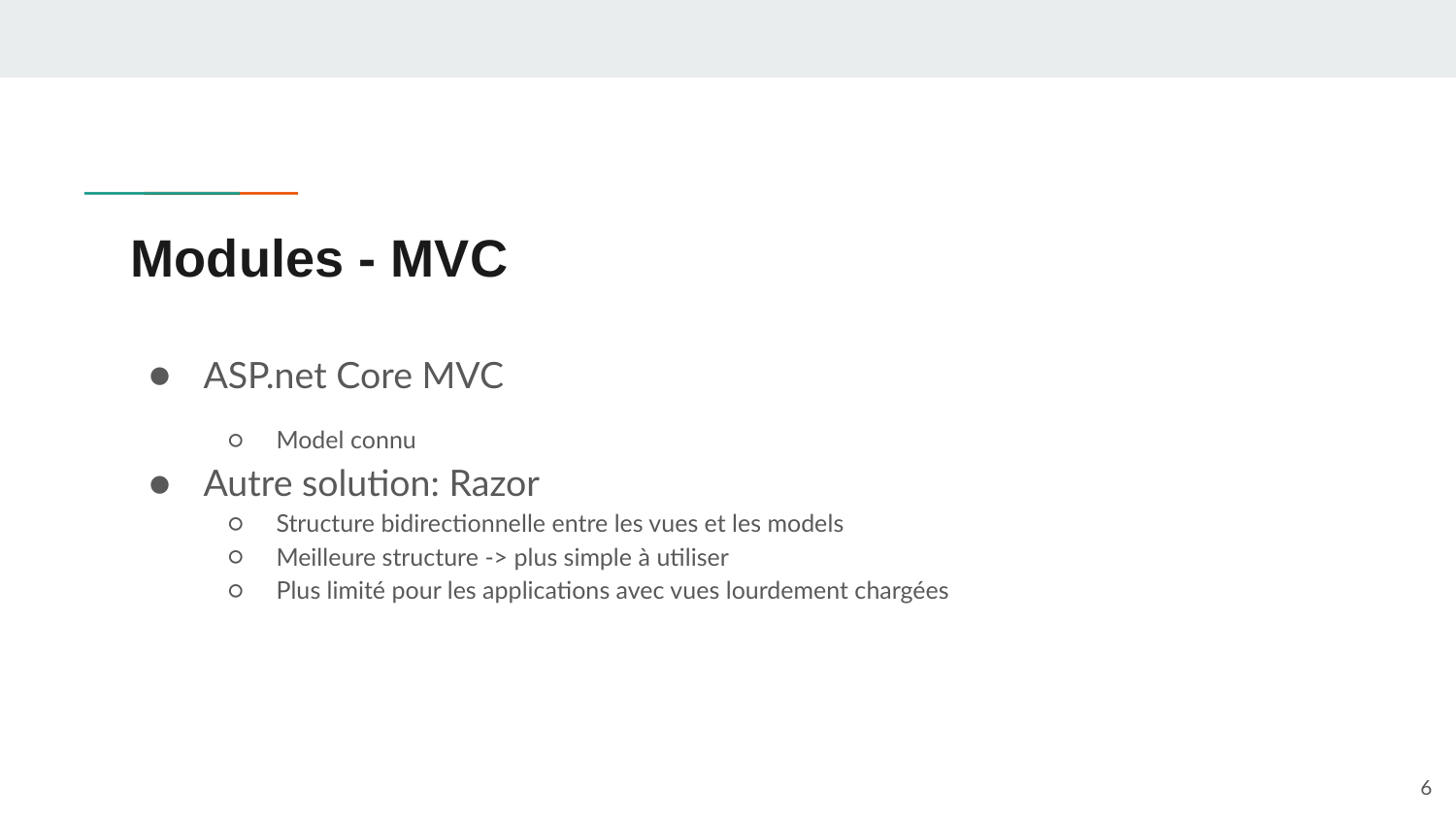

# Modules - MVC
ASP.net Core MVC
Model connu
Autre solution: Razor
Structure bidirectionnelle entre les vues et les models
Meilleure structure -> plus simple à utiliser
Plus limité pour les applications avec vues lourdement chargées
6